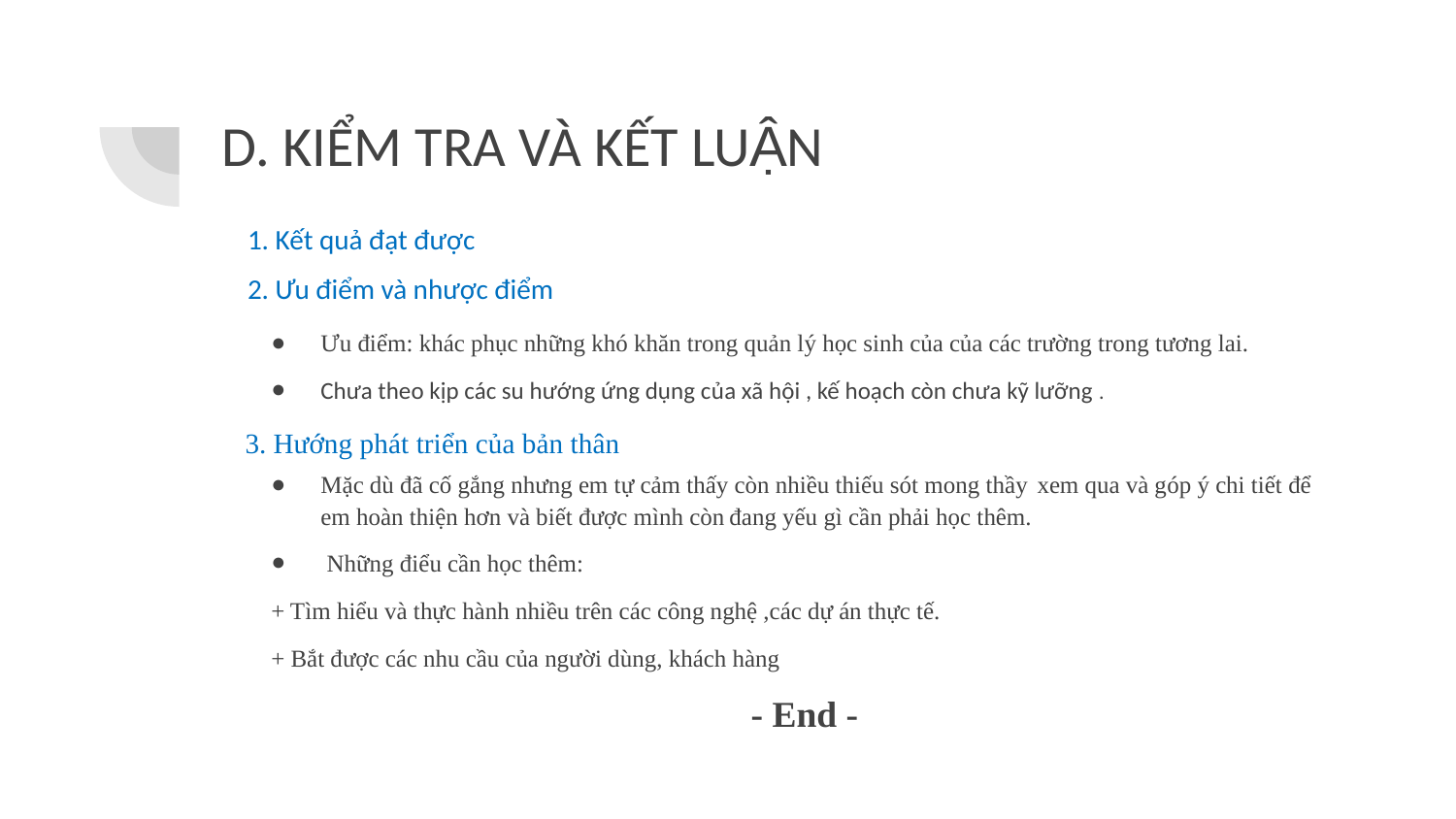

# D. KIỂM TRA VÀ KẾT LUẬN
1. Kết quả đạt được
2. Ưu điểm và nhược điểm
Ưu điểm: khác phục những khó khăn trong quản lý học sinh của của các trường trong tương lai.
Chưa theo kịp các su hướng ứng dụng của xã hội , kế hoạch còn chưa kỹ lưỡng .

Mặc dù đã cố gắng nhưng em tự cảm thấy còn nhiều thiếu sót mong thầy  xem qua và góp ý chi tiết để em hoàn thiện hơn và biết được mình còn đang yếu gì cần phải học thêm.
 Những điểu cần học thêm:
+ Tìm hiểu và thực hành nhiều trên các công nghệ ,các dự án thực tế.
+ Bắt được các nhu cầu của người dùng, khách hàng
- End -
3. Hướng phát triển của bản thân